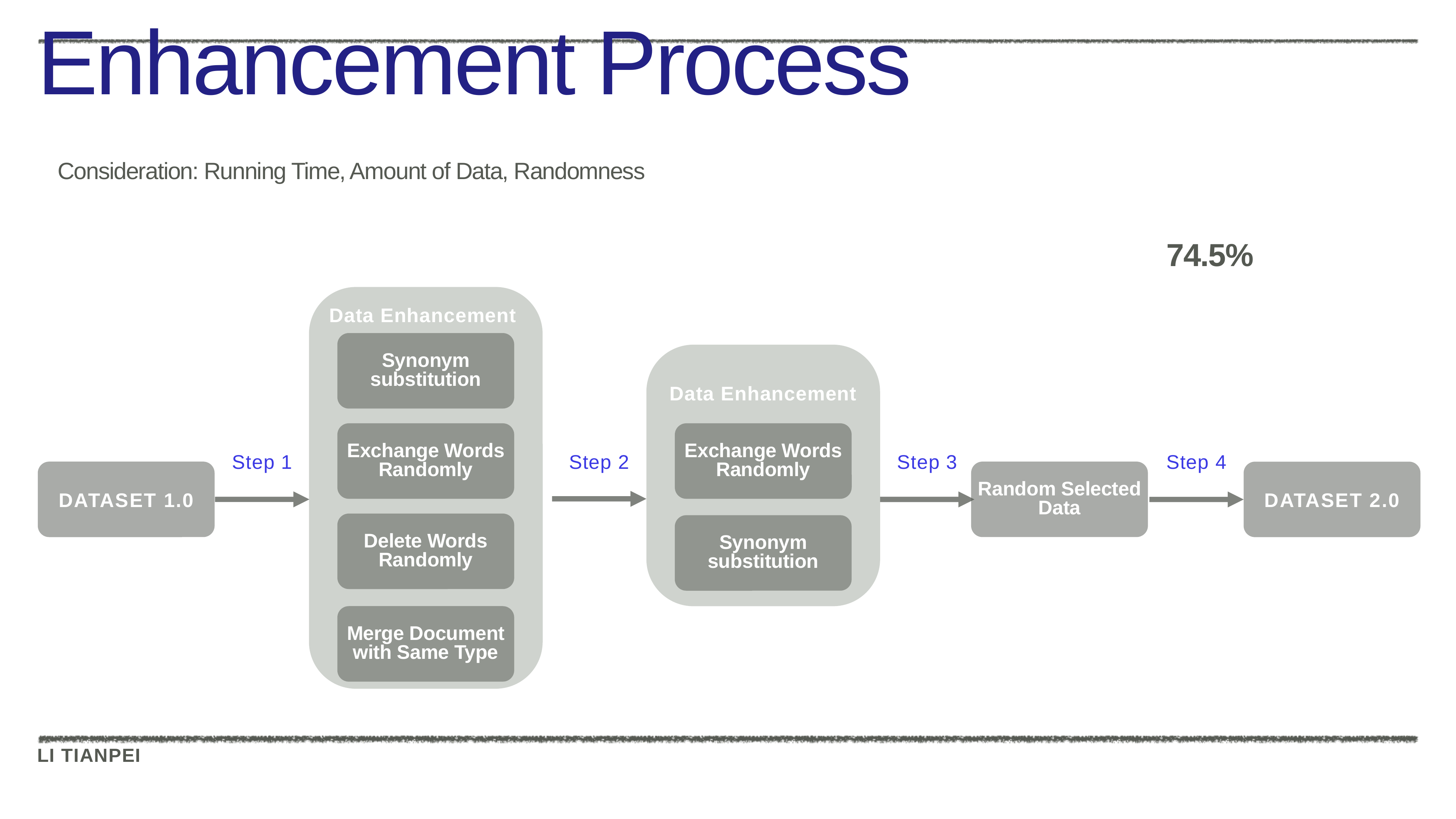

# Enhancement Process

Consideration: Running Time, Amount of Data, Randomness

74.5%

Data Enhancement

Synonym substitution

Data Enhancement

Exchange Words Randomly

Exchange Words Randomly
Step 2
Step 3
Step 4
Step 1

Dataset 1.0

Random Selected Data
Final Dataset
Dataset 2.0

Delete Words Randomly

Synonym substitution

Merge Document with Same Type
Li tianpei